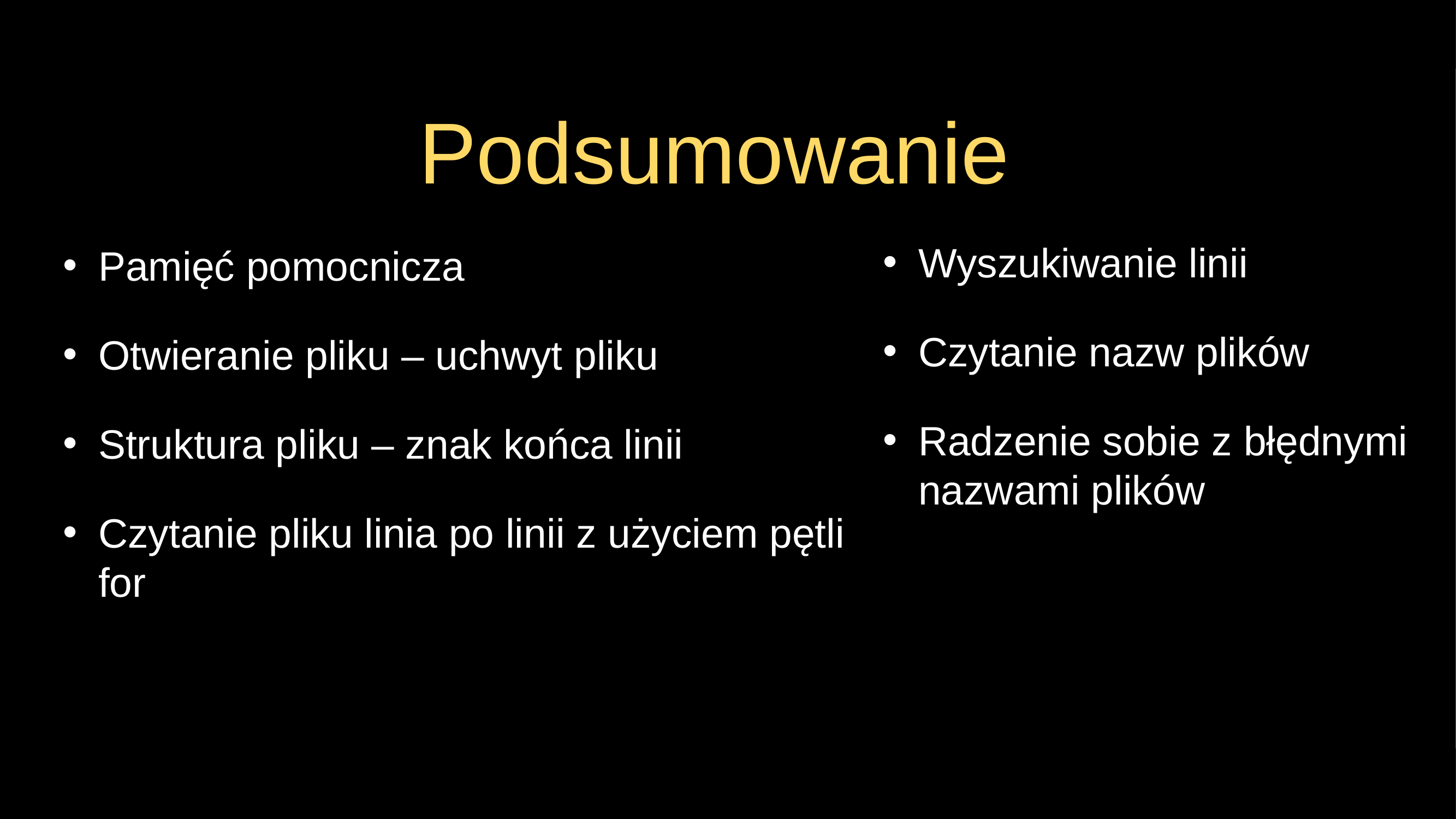

# Podsumowanie
Wyszukiwanie linii
Czytanie nazw plików
Radzenie sobie z błędnymi nazwami plików
Pamięć pomocnicza
Otwieranie pliku – uchwyt pliku
Struktura pliku – znak końca linii
Czytanie pliku linia po linii z użyciem pętli
for